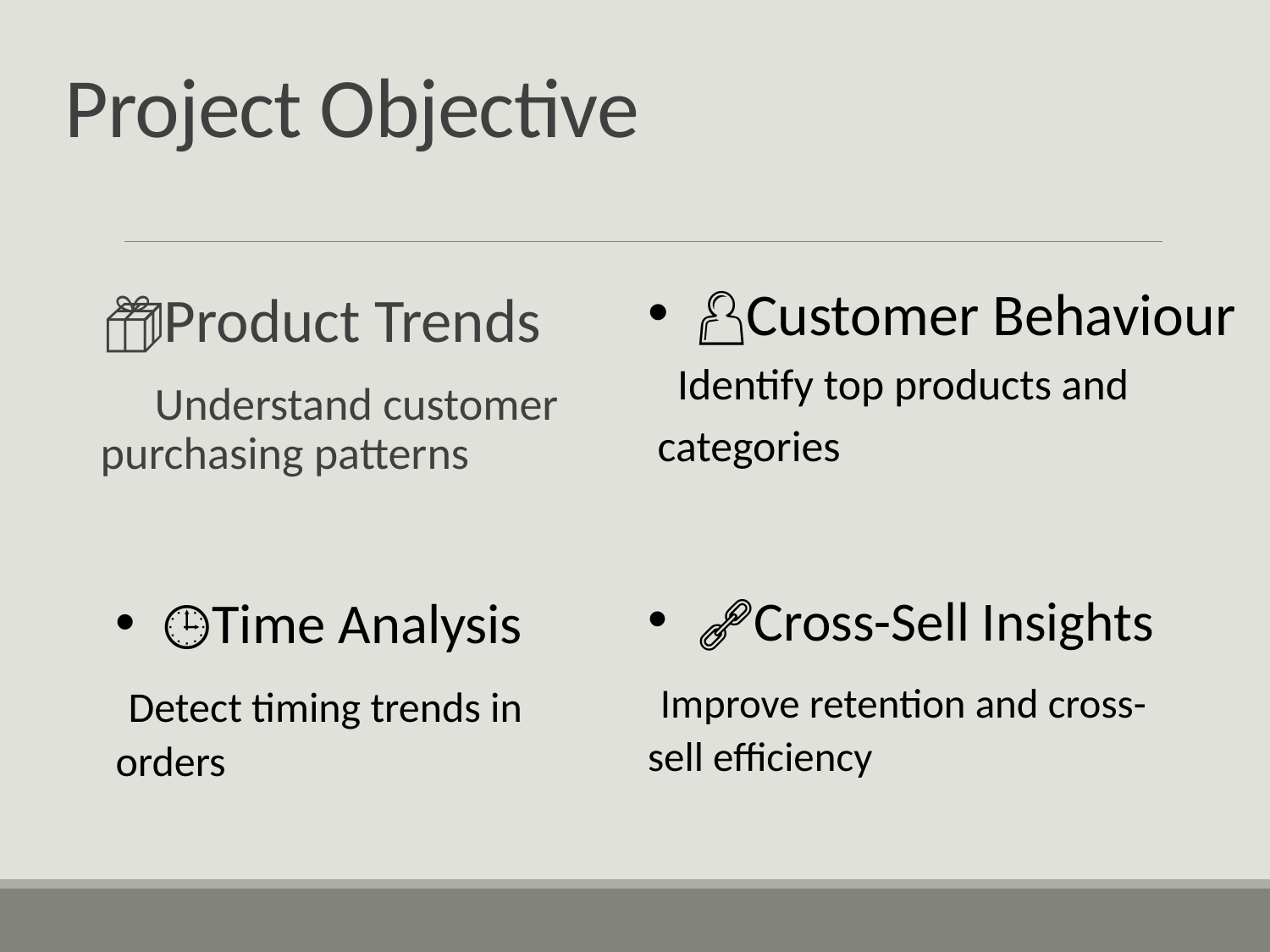

# Project Objective
👤Customer Behaviour
   Identify top products and
 categories
📦Product Trends
        Understand customer        purchasing patterns
🔗Cross-Sell Insights
 Improve retention and cross-sell efficiency
🕒Time Analysis
 Detect timing trends in orders